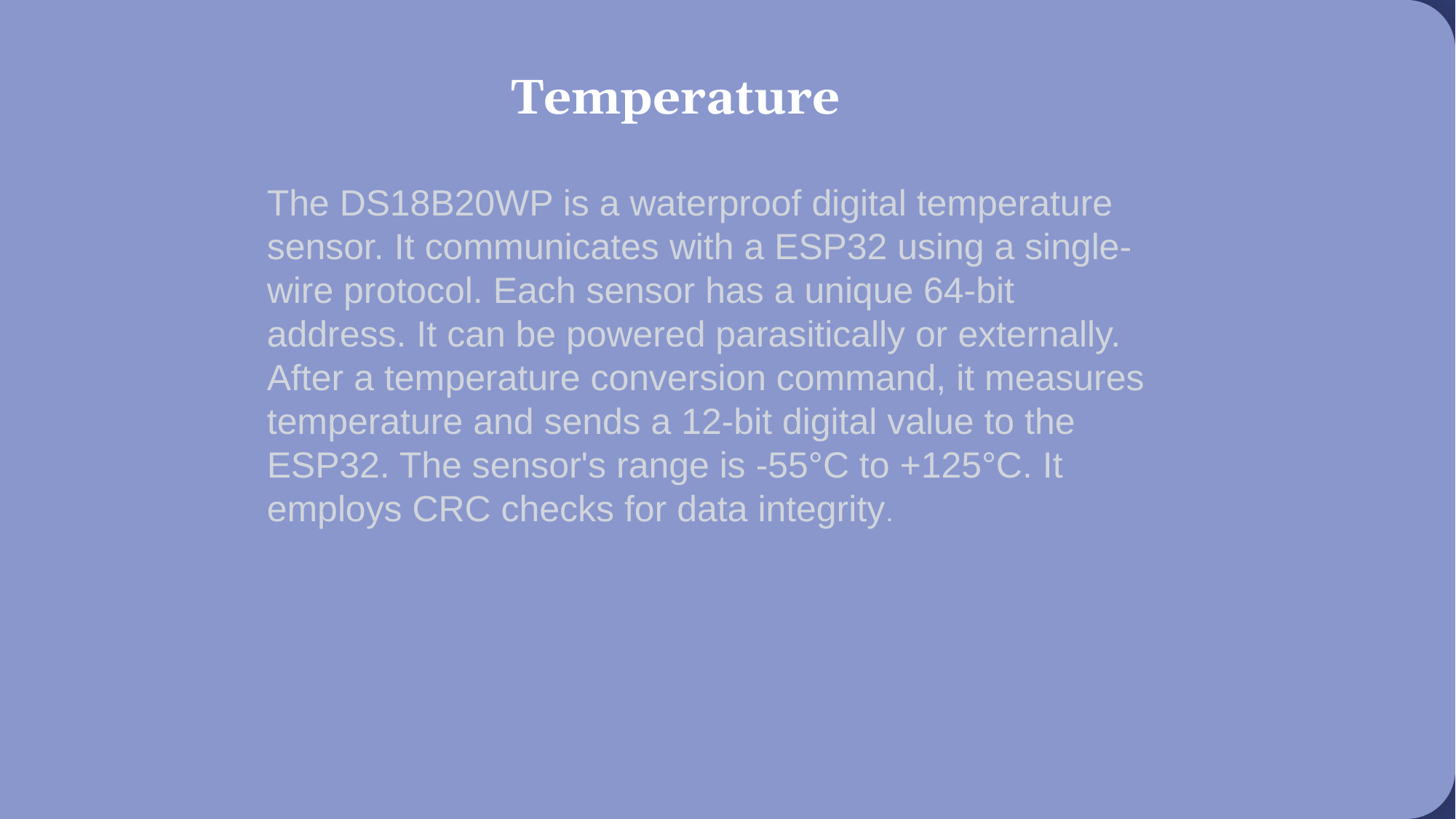

Temperature
The DS18B20WP is a waterproof digital temperature sensor. It communicates with a ESP32 using a single-wire protocol. Each sensor has a unique 64-bit address. It can be powered parasitically or externally. After a temperature conversion command, it measures temperature and sends a 12-bit digital value to the ESP32. The sensor's range is -55°C to +125°C. It employs CRC checks for data integrity.